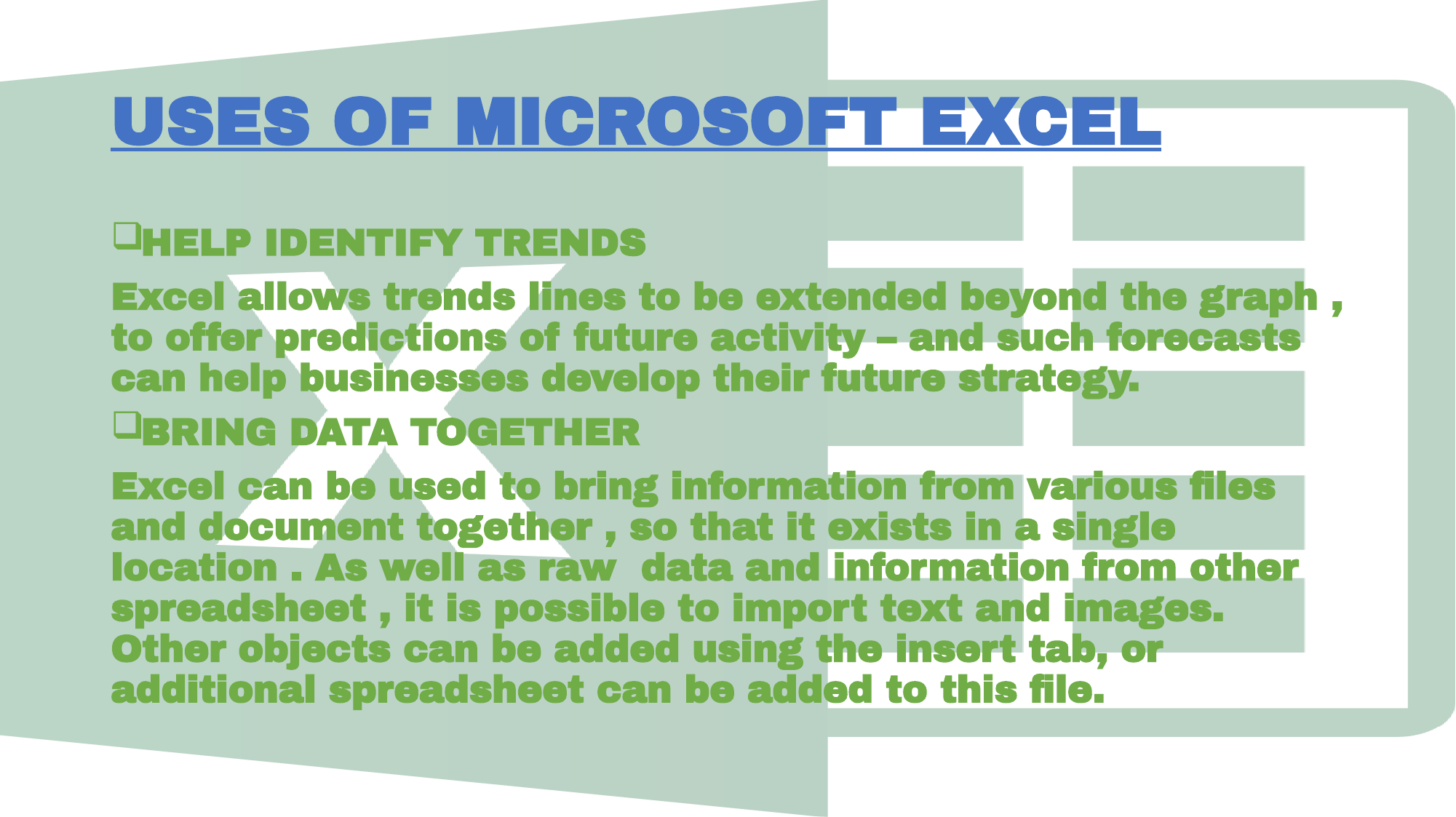

# USES OF MICROSOFT EXCEL
HELP IDENTIFY TRENDS
Excel allows trends lines to be extended beyond the graph , to offer predictions of future activity – and such forecasts can help businesses develop their future strategy.
BRING DATA TOGETHER
Excel can be used to bring information from various files and document together , so that it exists in a single location . As well as raw  data and information from other spreadsheet , it is possible to import text and images. Other objects can be added using the insert tab, or additional spreadsheet can be added to this file.